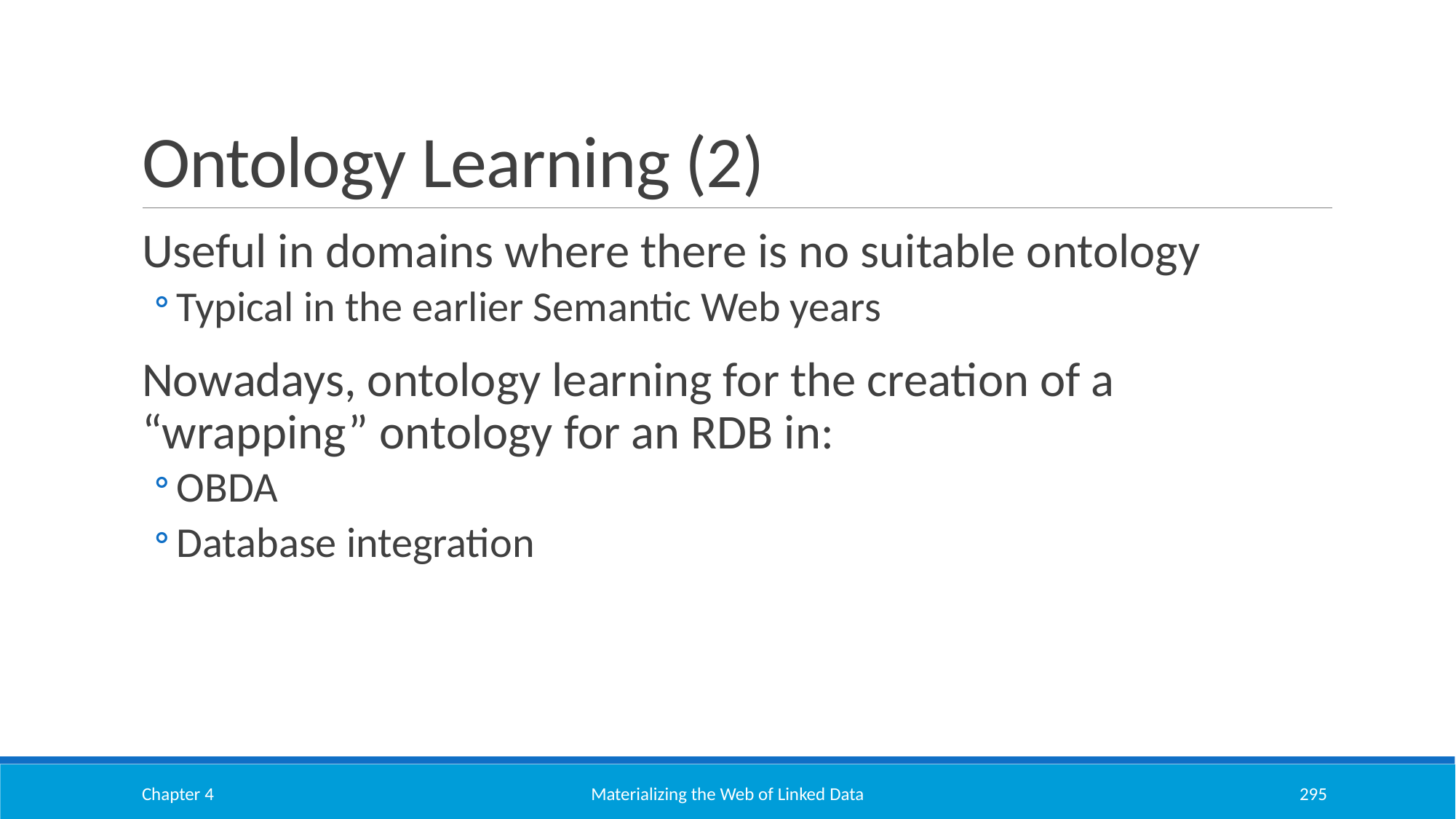

# Ontology Learning (2)
Useful in domains where there is no suitable ontology
Typical in the earlier Semantic Web years
Nowadays, ontology learning for the creation of a “wrapping” ontology for an RDB in:
OBDA
Database integration
Chapter 4
Materializing the Web of Linked Data
295